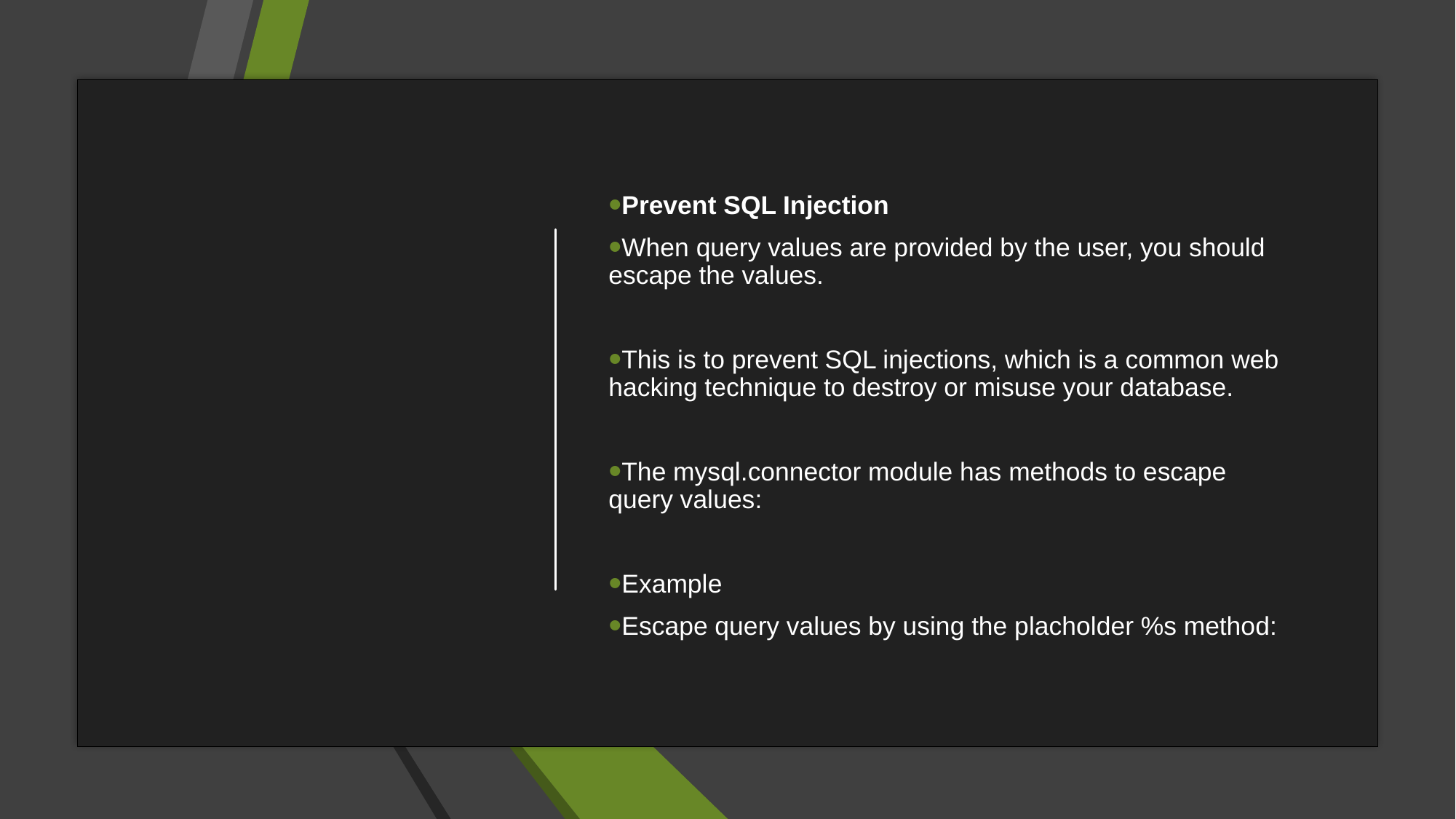

Prevent SQL Injection
When query values are provided by the user, you should escape the values.

This is to prevent SQL injections, which is a common web hacking technique to destroy or misuse your database.

The mysql.connector module has methods to escape query values:

Example
Escape query values by using the placholder %s method: